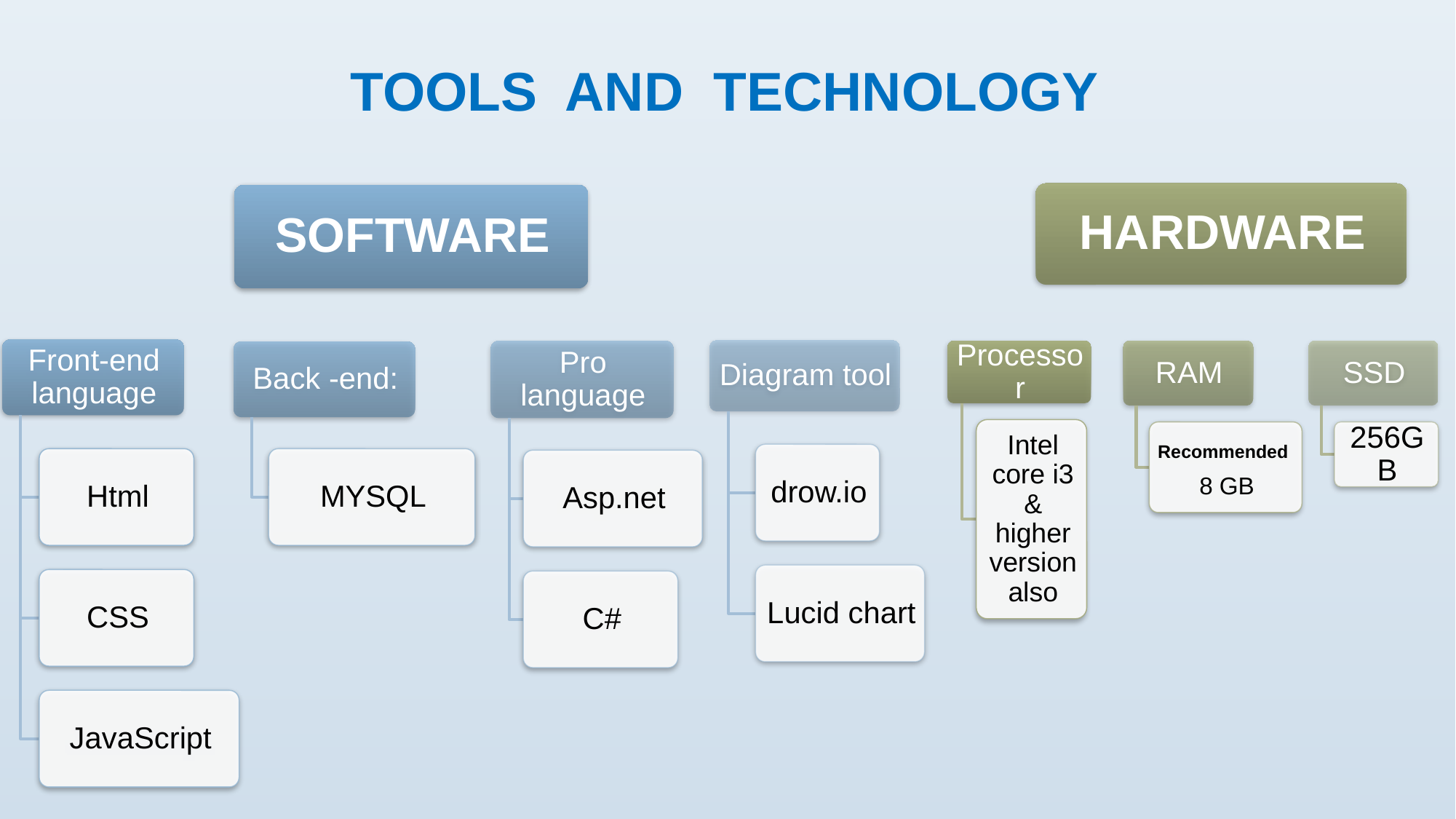

# TOOLS  AND  TECHNOLOGY
SOFTWARE
HARDWARE
Front-end language
Html
CSS
JavaScript
Back -end:
MYSQL
Pro language
Asp.net
C#
Diagram tool
drow.io
Lucid chart
Processor
Intel core i3 & higher version also
RAM
Recommended
8 GB
SSD
256GB